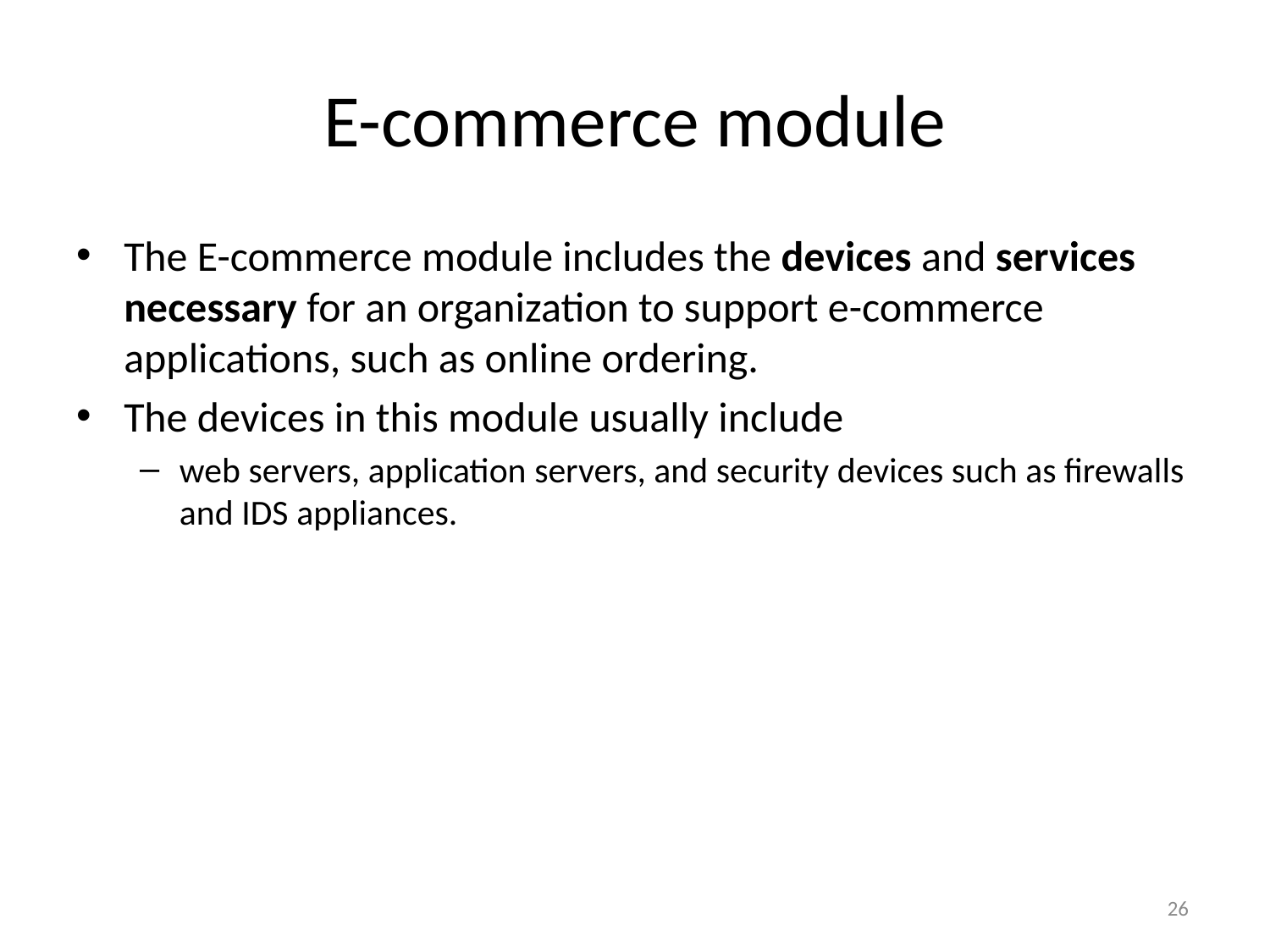

# E-commerce module
The E-commerce module includes the devices and services necessary for an organization to support e-commerce applications, such as online ordering.
The devices in this module usually include
web servers, application servers, and security devices such as firewalls and IDS appliances.

26